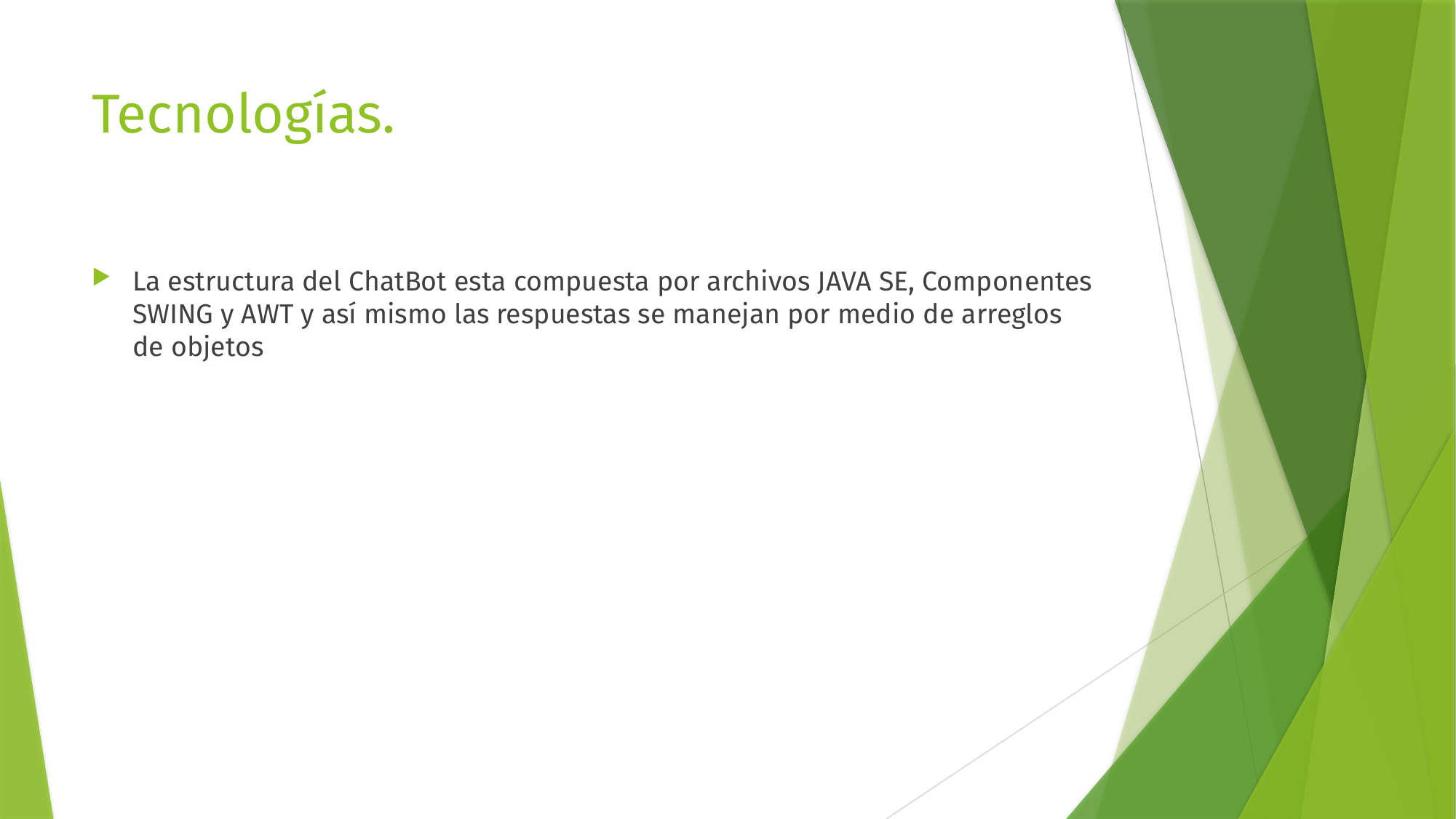

# Tecnologías.
La estructura del ChatBot esta compuesta por archivos JAVA SE, Componentes SWING y AWT y así mismo las respuestas se manejan por medio de arreglos de objetos